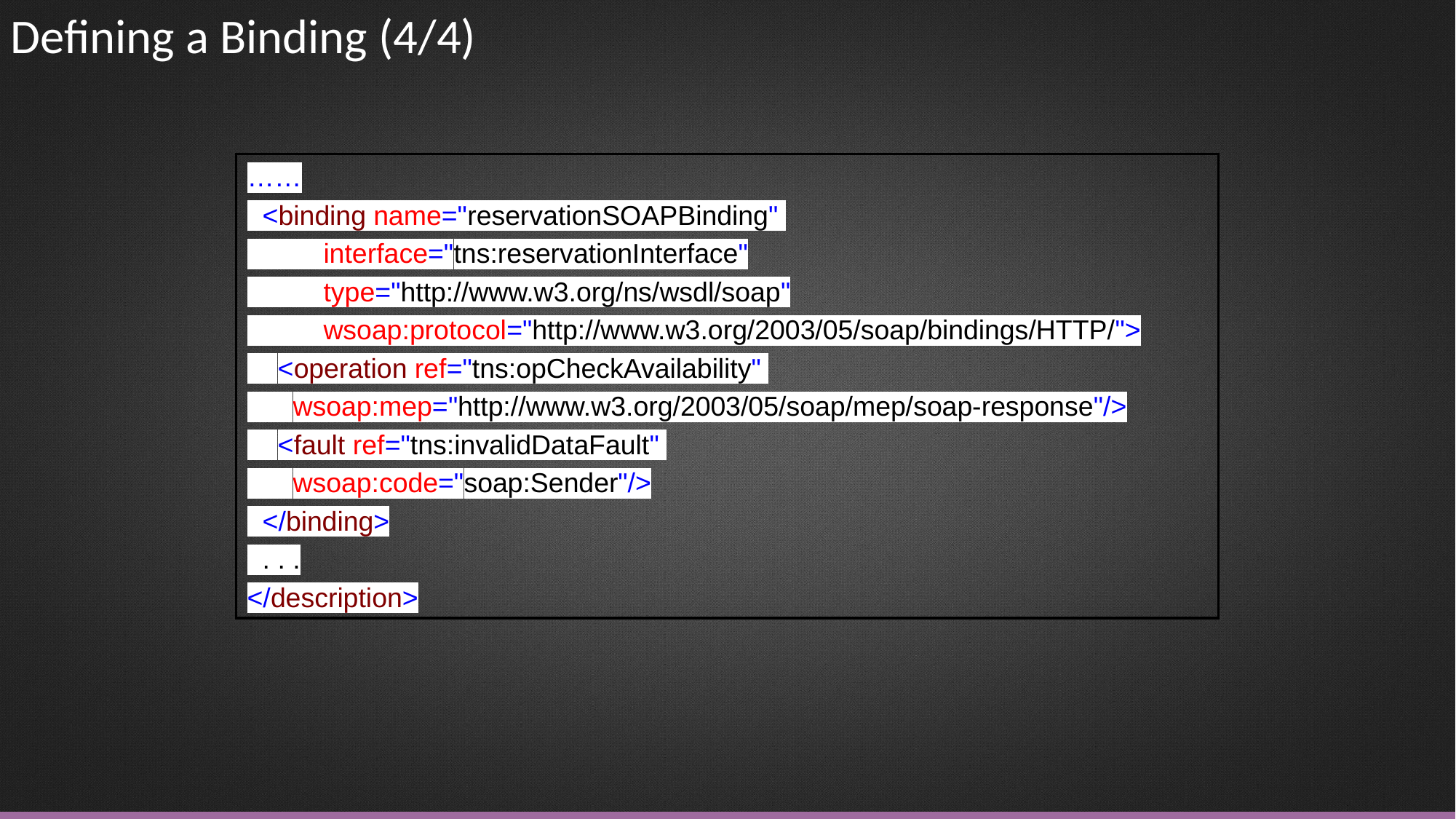

Defining a Binding (4/4)
……
  <binding name="reservationSOAPBinding"
          interface="tns:reservationInterface"
          type="http://www.w3.org/ns/wsdl/soap"
          wsoap:protocol="http://www.w3.org/2003/05/soap/bindings/HTTP/">
    <operation ref="tns:opCheckAvailability"
      wsoap:mep="http://www.w3.org/2003/05/soap/mep/soap-response"/>
    <fault ref="tns:invalidDataFault"
      wsoap:code="soap:Sender"/>
  </binding>
  . . .
</description>